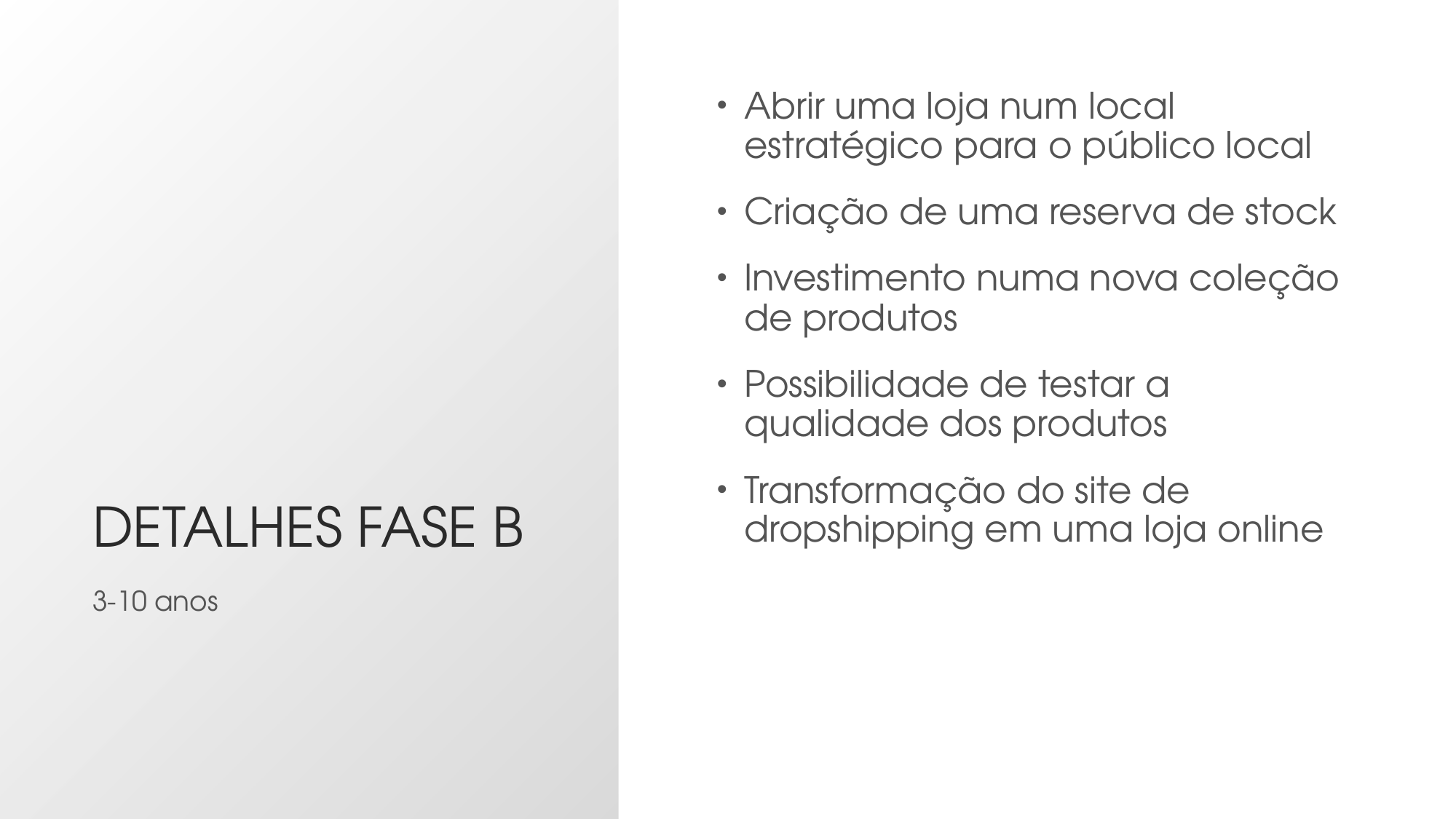

# Detalhes fase B
Abrir uma loja num local estratégico para o público local
Criação de uma reserva de stock
Investimento numa nova coleção de produtos
Possibilidade de testar a qualidade dos produtos
Transformação do site de dropshipping em uma loja online

3-10 anos